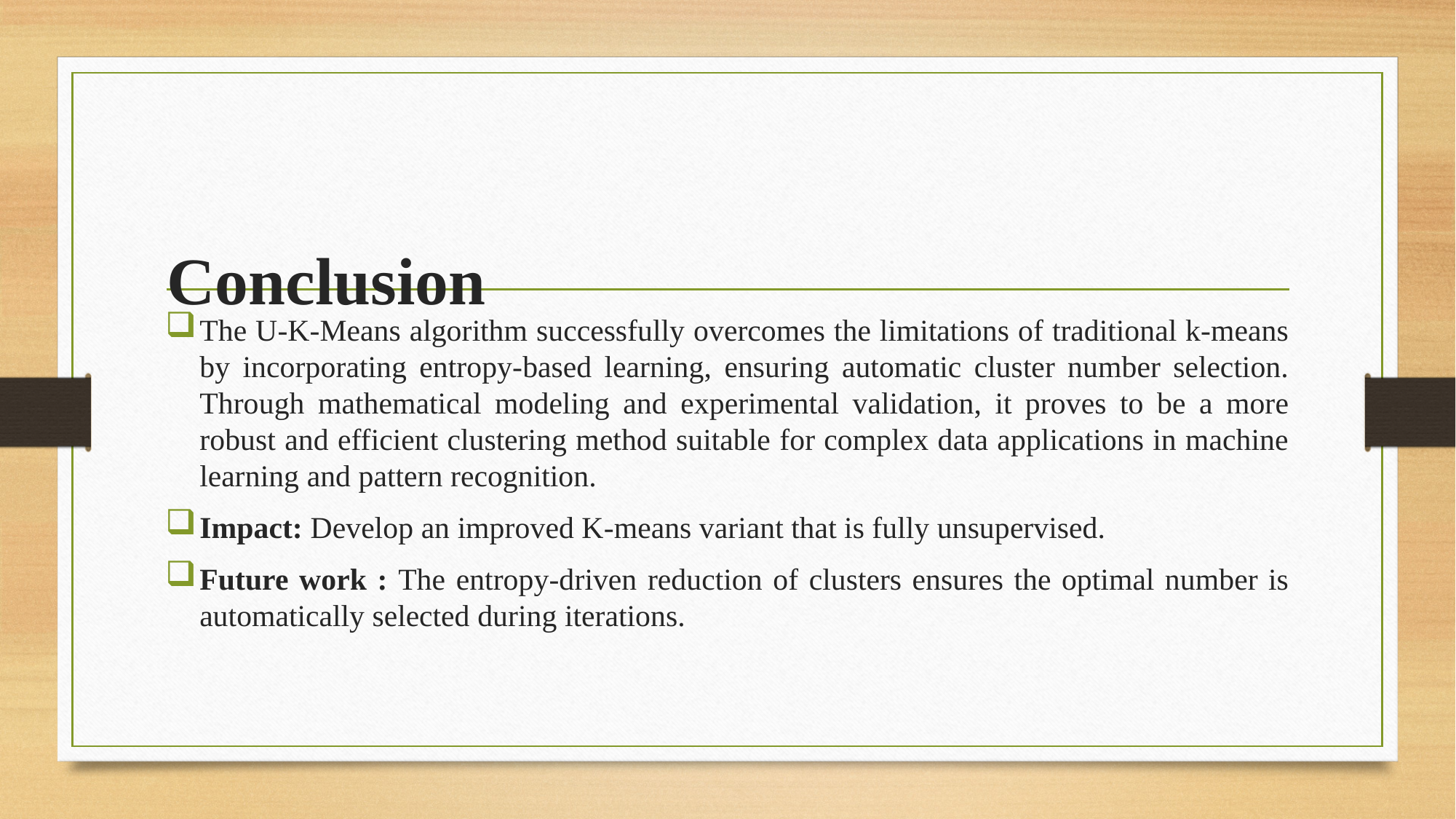

# Conclusion
The U-K-Means algorithm successfully overcomes the limitations of traditional k-means by incorporating entropy-based learning, ensuring automatic cluster number selection. Through mathematical modeling and experimental validation, it proves to be a more robust and efficient clustering method suitable for complex data applications in machine learning and pattern recognition.
Impact: Develop an improved K-means variant that is fully unsupervised.
Future work : The entropy-driven reduction of clusters ensures the optimal number is automatically selected during iterations.